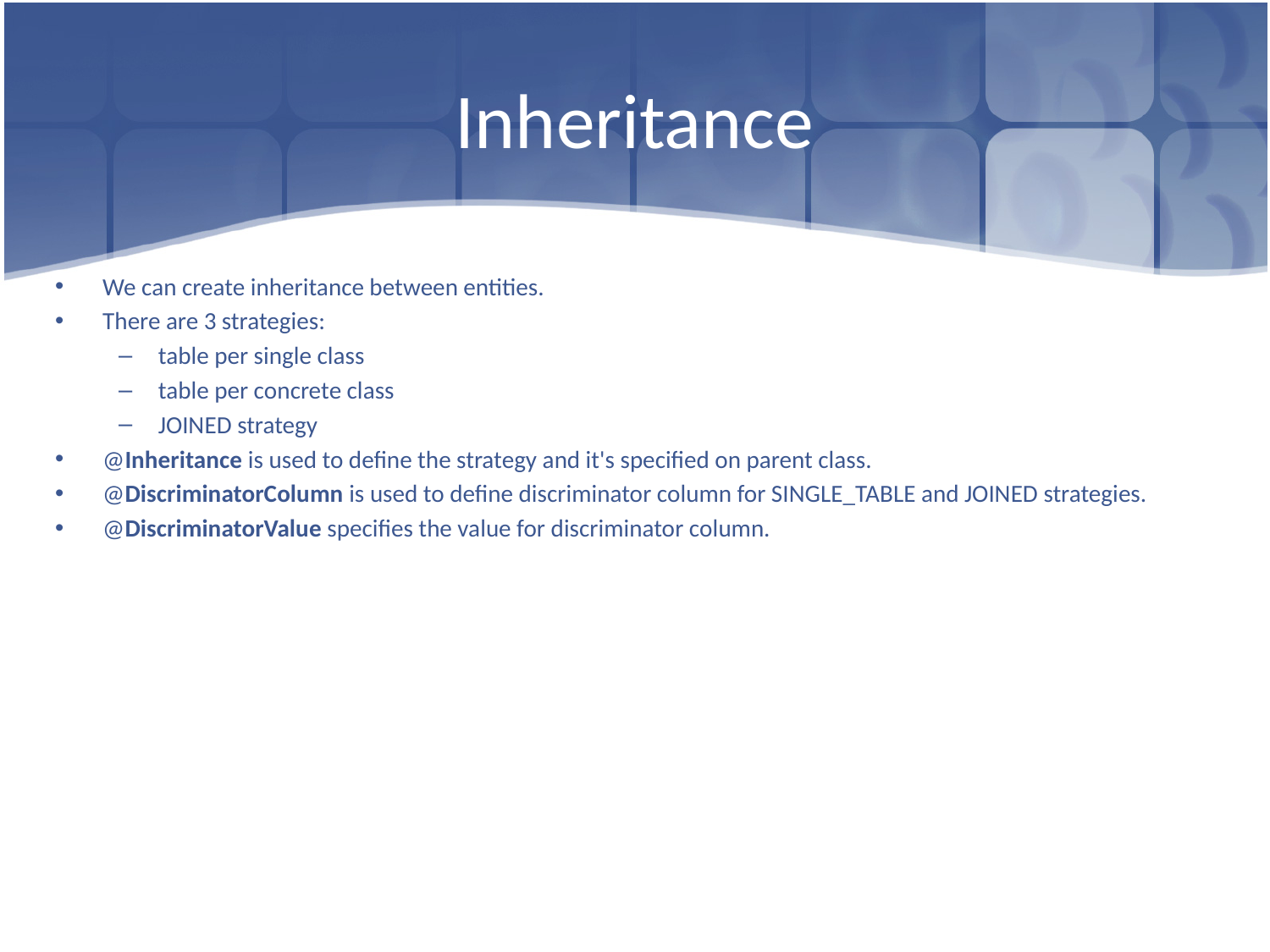

# Inheritance
We can create inheritance between entities.
There are 3 strategies:
table per single class
table per concrete class
JOINED strategy
@Inheritance is used to define the strategy and it's specified on parent class.
@DiscriminatorColumn is used to define discriminator column for SINGLE_TABLE and JOINED strategies.
@DiscriminatorValue specifies the value for discriminator column.